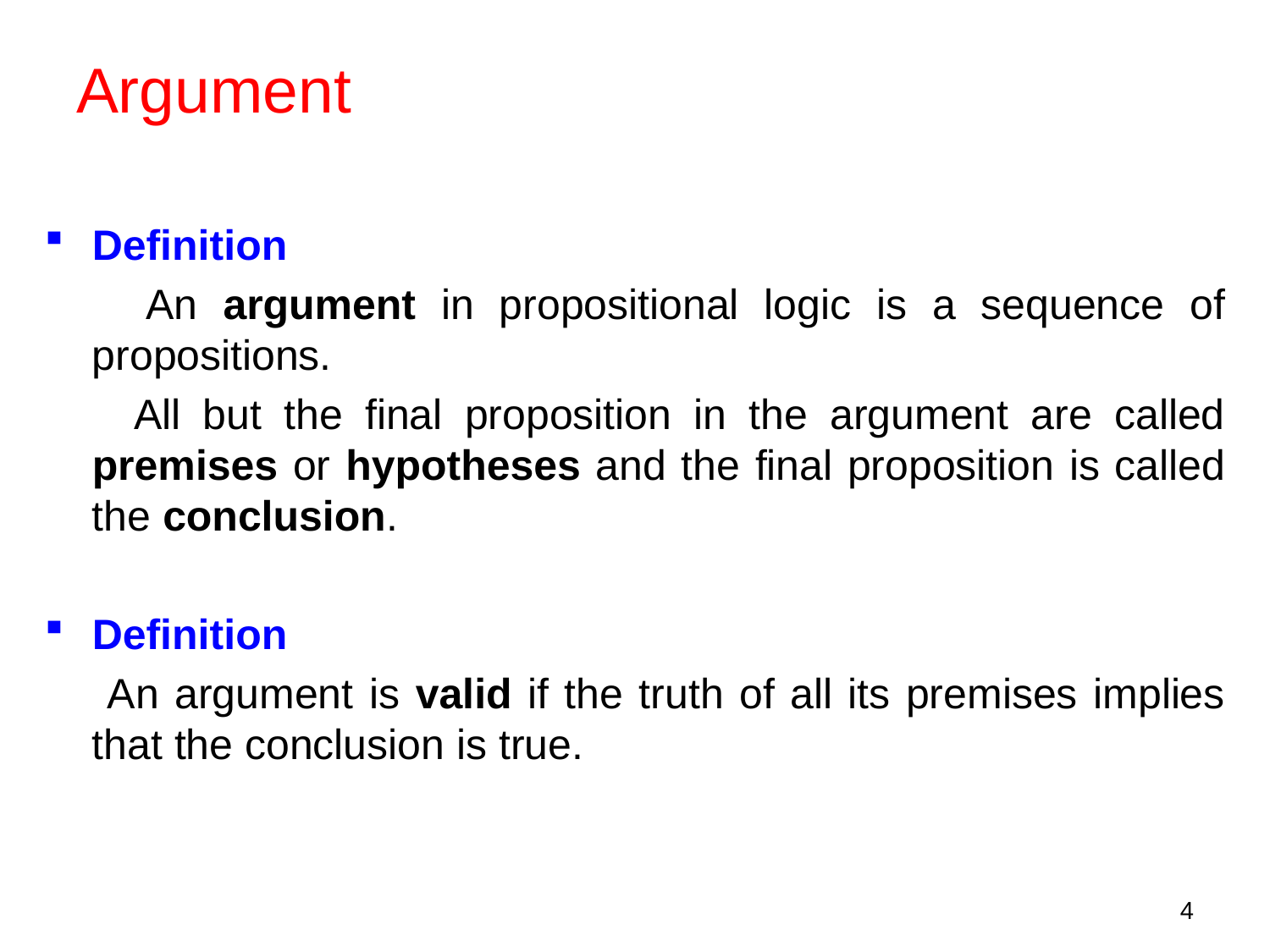

# Argument
Definition
    An argument in propositional logic is a sequence of propositions.
    All but the final proposition in the argument are called premises or hypotheses and the final proposition is called the conclusion.

Definition
    An argument is valid if the truth of all its premises implies that the conclusion is true.

4